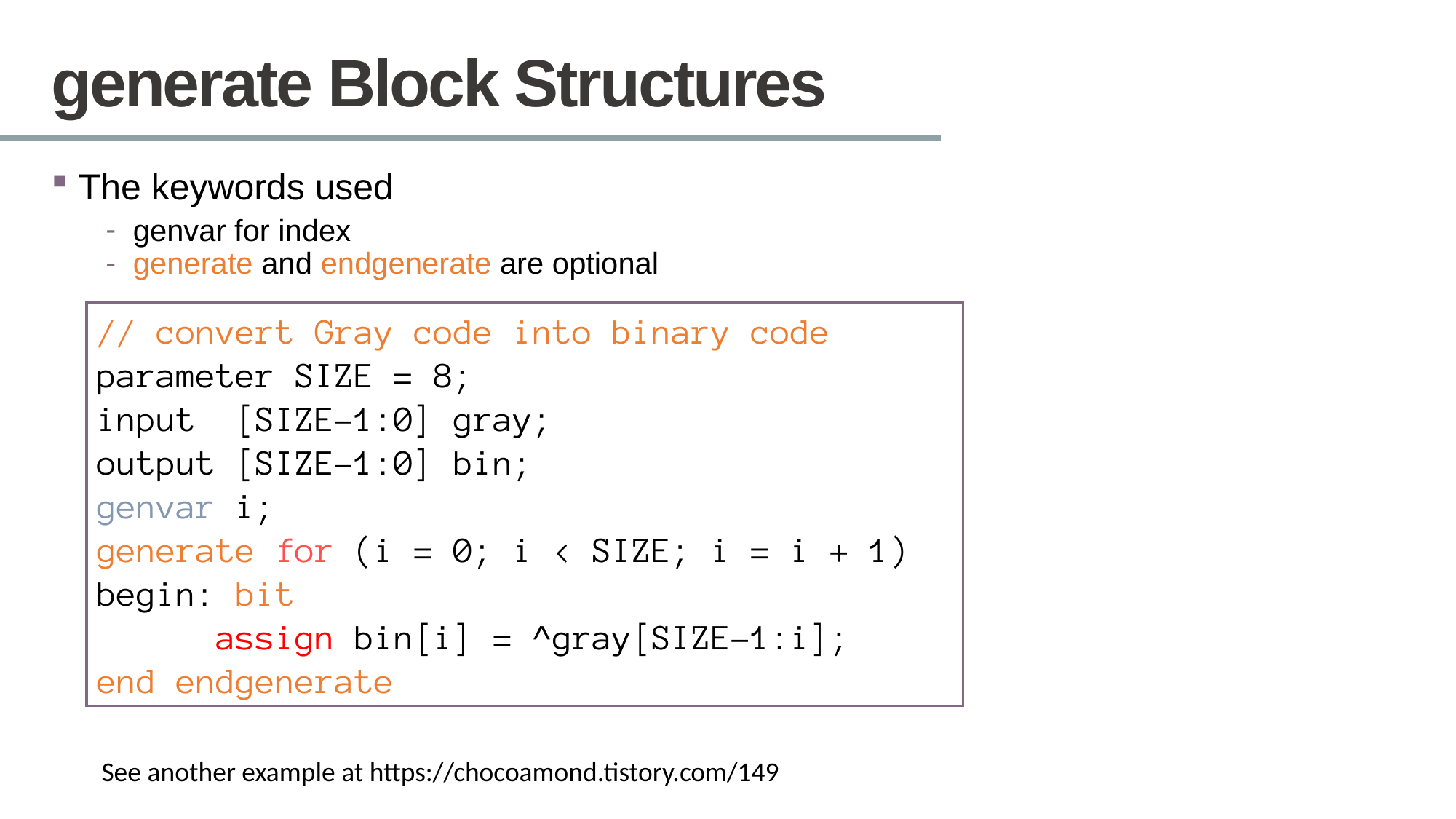

# generate Block Structures
The keywords used
genvar for index
generate and endgenerate are optional

// convert Gray code into binary code
parameter SIZE = 8;
input  [SIZE-1:0] gray;
output [SIZE-1:0] bin;
genvar i;
generate for (i = 0; i < SIZE; i = i + 1) begin: bit
      assign bin[i] = ^gray[SIZE-1:i];
end endgenerate
See another example at https://chocoamond.tistory.com/149